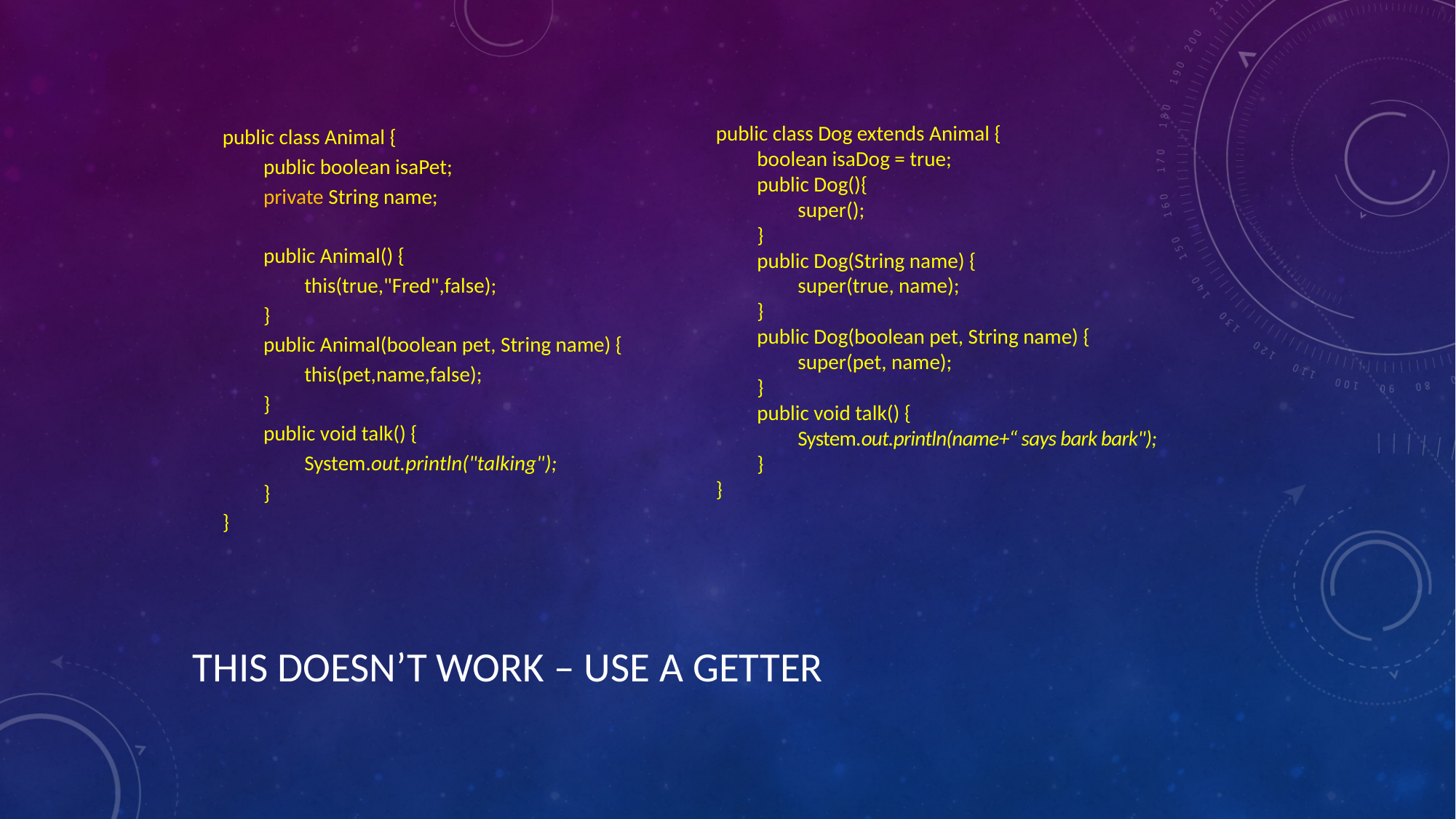

public class Animal {
public boolean isaPet;
private String name;

public Animal() {
this(true,"Fred",false);
}
public Animal(boolean pet, String name) {
this(pet,name,false);
}
public void talk() {
System.out.println("talking");
}
}
public class Dog extends Animal {
boolean isaDog = true;
public Dog(){
super();
}
public Dog(String name) {
super(true, name);
}
public Dog(boolean pet, String name) {
super(pet, name);
}
public void talk() {
System.out.println(name+“ says bark bark");
}
}
# This doesn’t work – use a getter